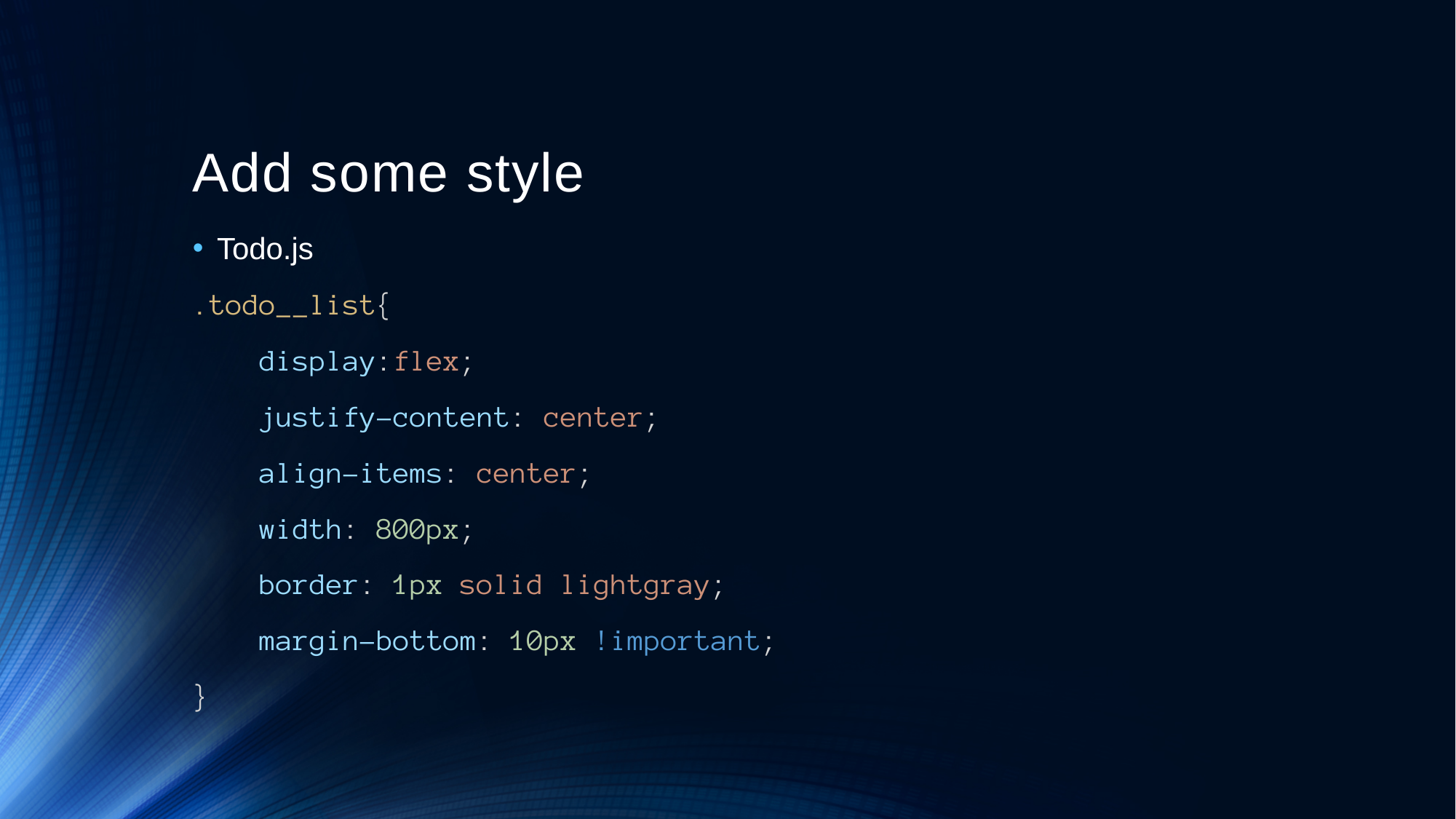

# Add some style
Todo.js
.todo__list{
    display:flex;
    justify-content: center;
    align-items: center;
    width: 800px;
    border: 1px solid lightgray;
    margin-bottom: 10px !important;
}